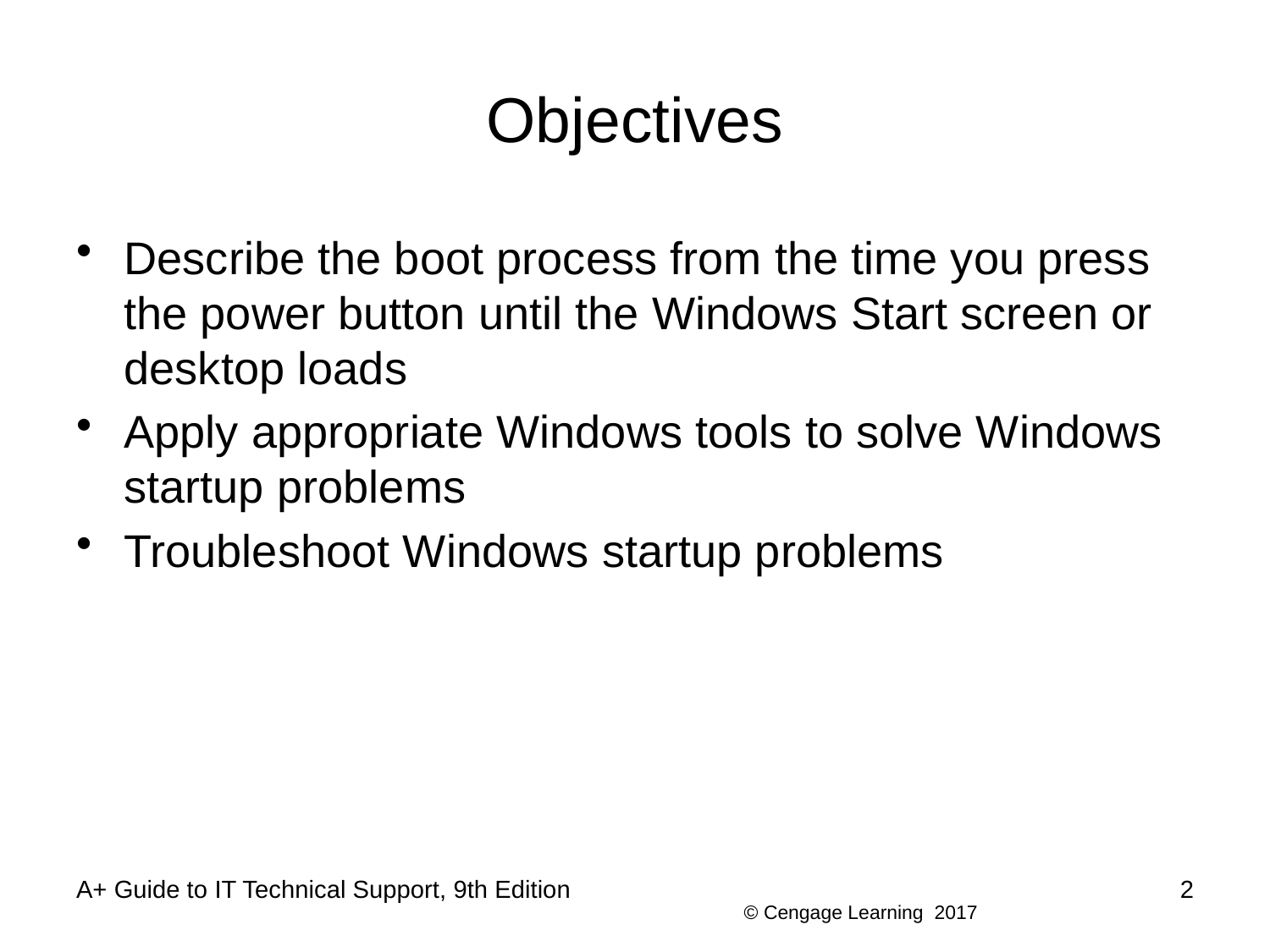

# Objectives
Describe the boot process from the time you press the power button until the Windows Start screen or desktop loads
Apply appropriate Windows tools to solve Windows startup problems
Troubleshoot Windows startup problems
A+ Guide to IT Technical Support, 9th Edition
2